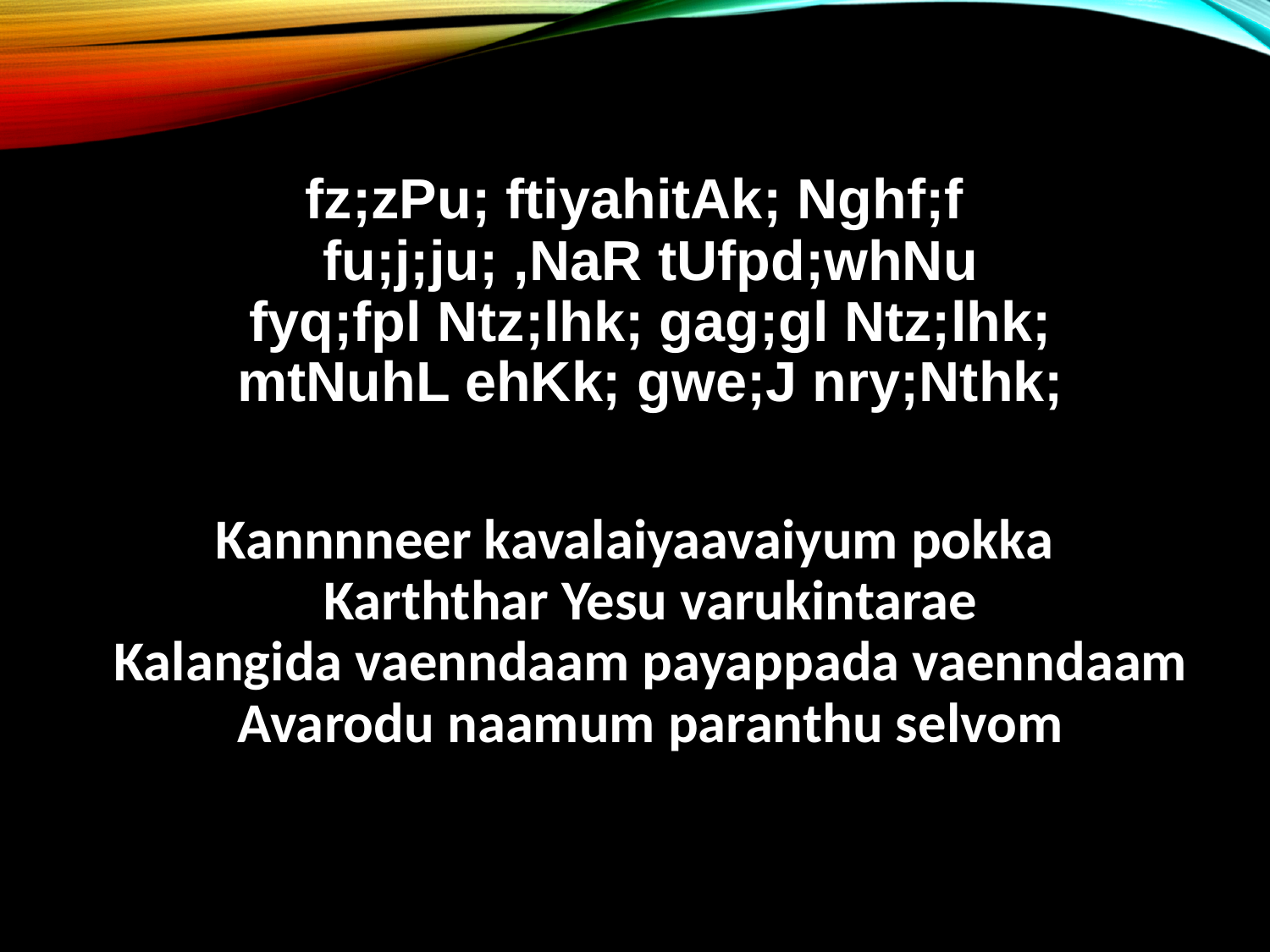

fz;zPu; ftiyahitAk; Nghf;f
fu;j;ju; ,NaR tUfpd;whNu
fyq;fpl Ntz;lhk; gag;gl Ntz;lhk;
mtNuhL ehKk; gwe;J nry;Nthk;

Kannnneer kavalaiyaavaiyum pokka
Karththar Yesu varukintarae
Kalangida vaenndaam payappada vaenndaam
Avarodu naamum paranthu selvom